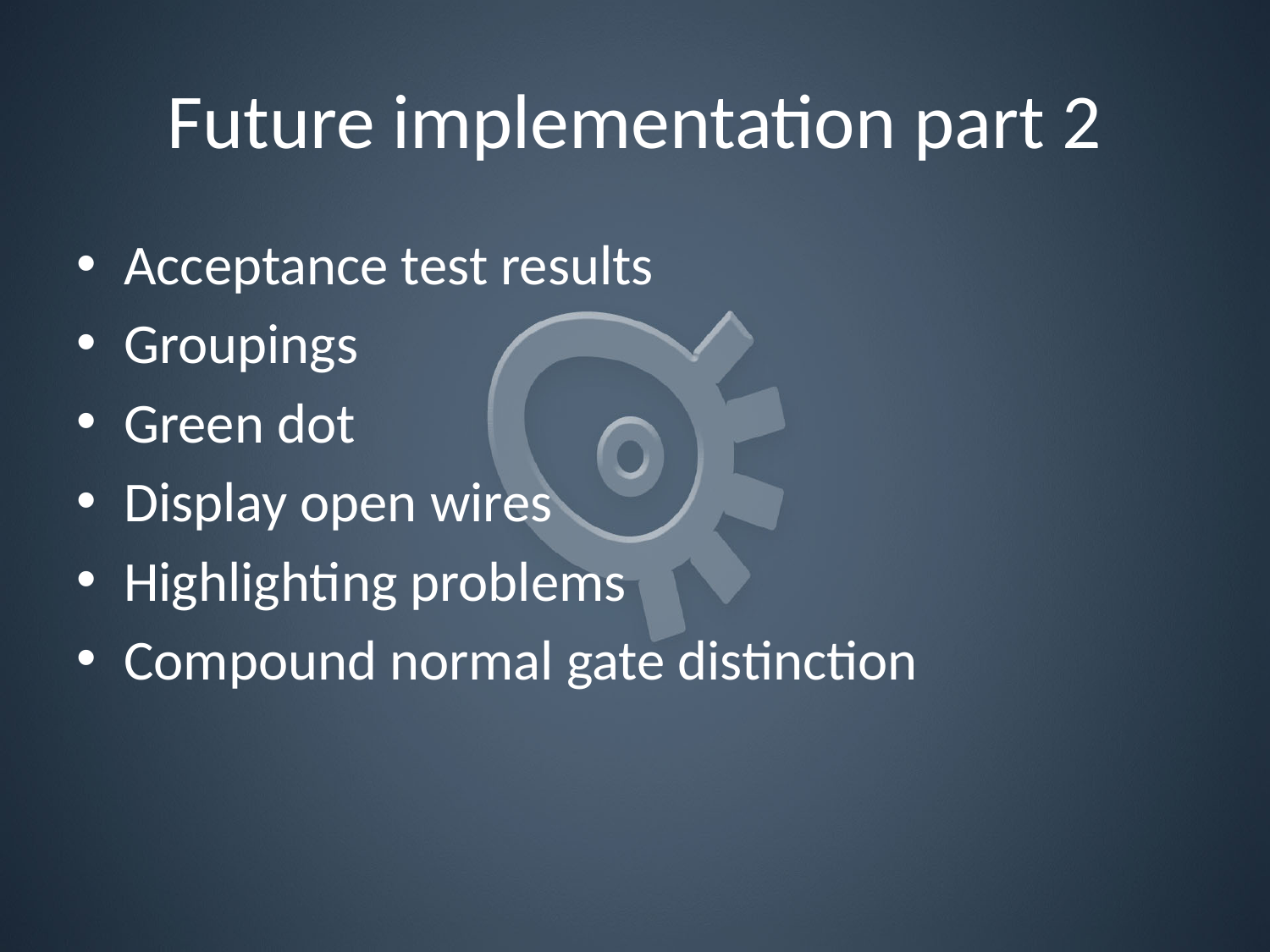

# Future implementation part 2
Acceptance test results
Groupings
Green dot
Display open wires
Highlighting problems
Compound normal gate distinction